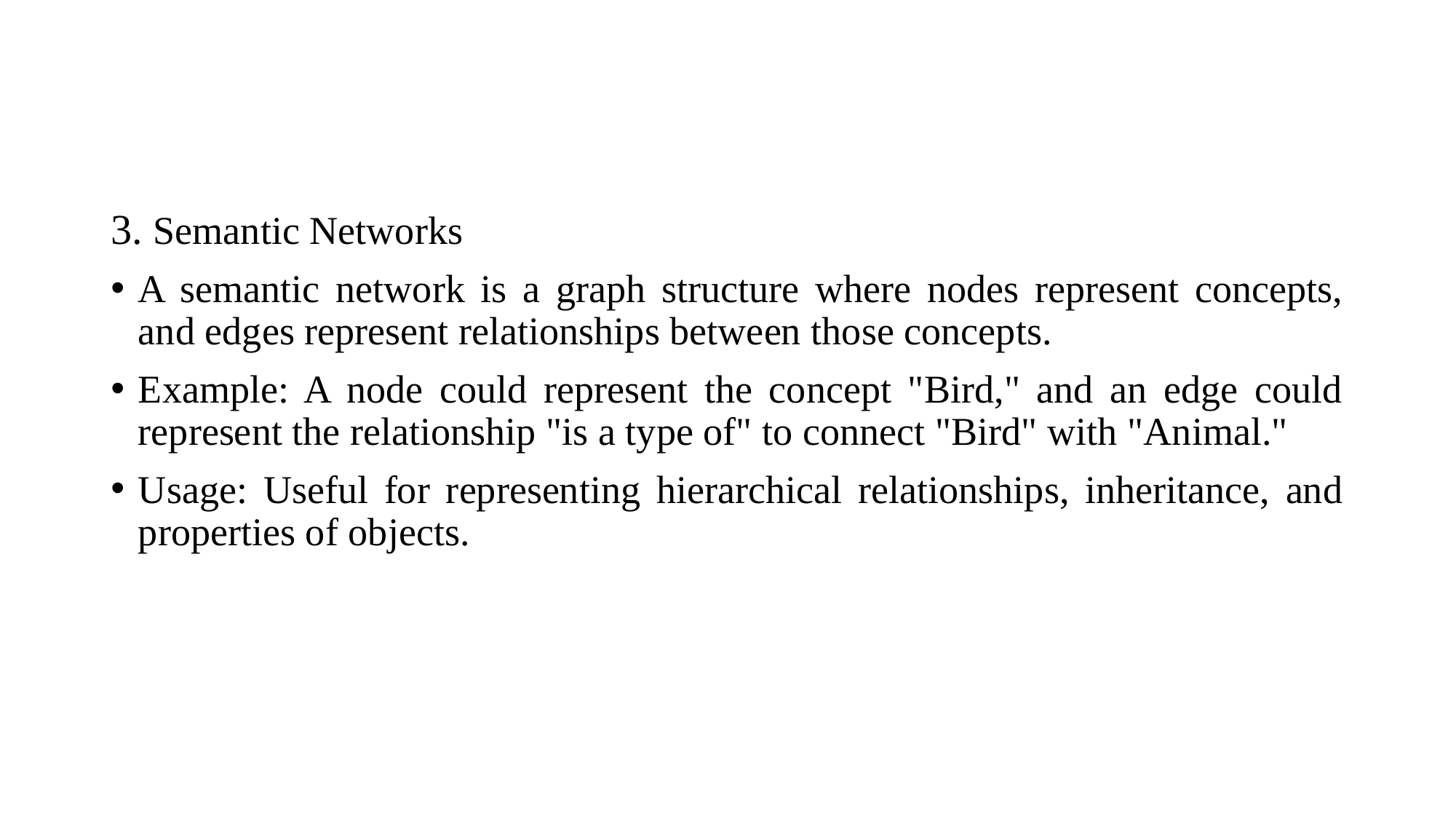

#
3. Semantic Networks
A semantic network is a graph structure where nodes represent concepts, and edges represent relationships between those concepts.
Example: A node could represent the concept "Bird," and an edge could represent the relationship "is a type of" to connect "Bird" with "Animal."
Usage: Useful for representing hierarchical relationships, inheritance, and properties of objects.